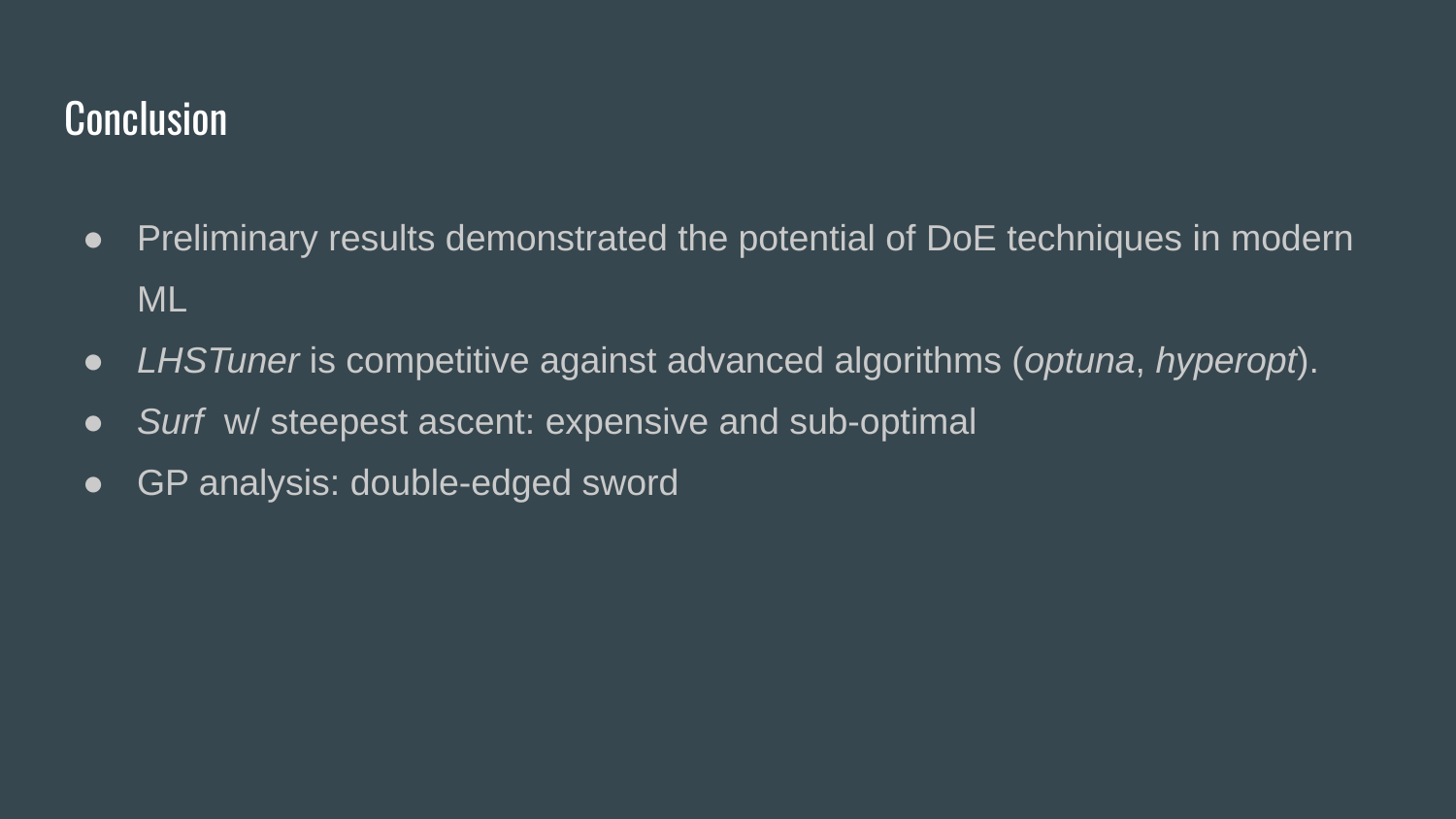

# Conclusion
Preliminary results demonstrated the potential of DoE techniques in modern ML
LHSTuner is competitive against advanced algorithms (optuna, hyperopt).
Surf  w/ steepest ascent: expensive and sub-optimal
GP analysis: double-edged sword